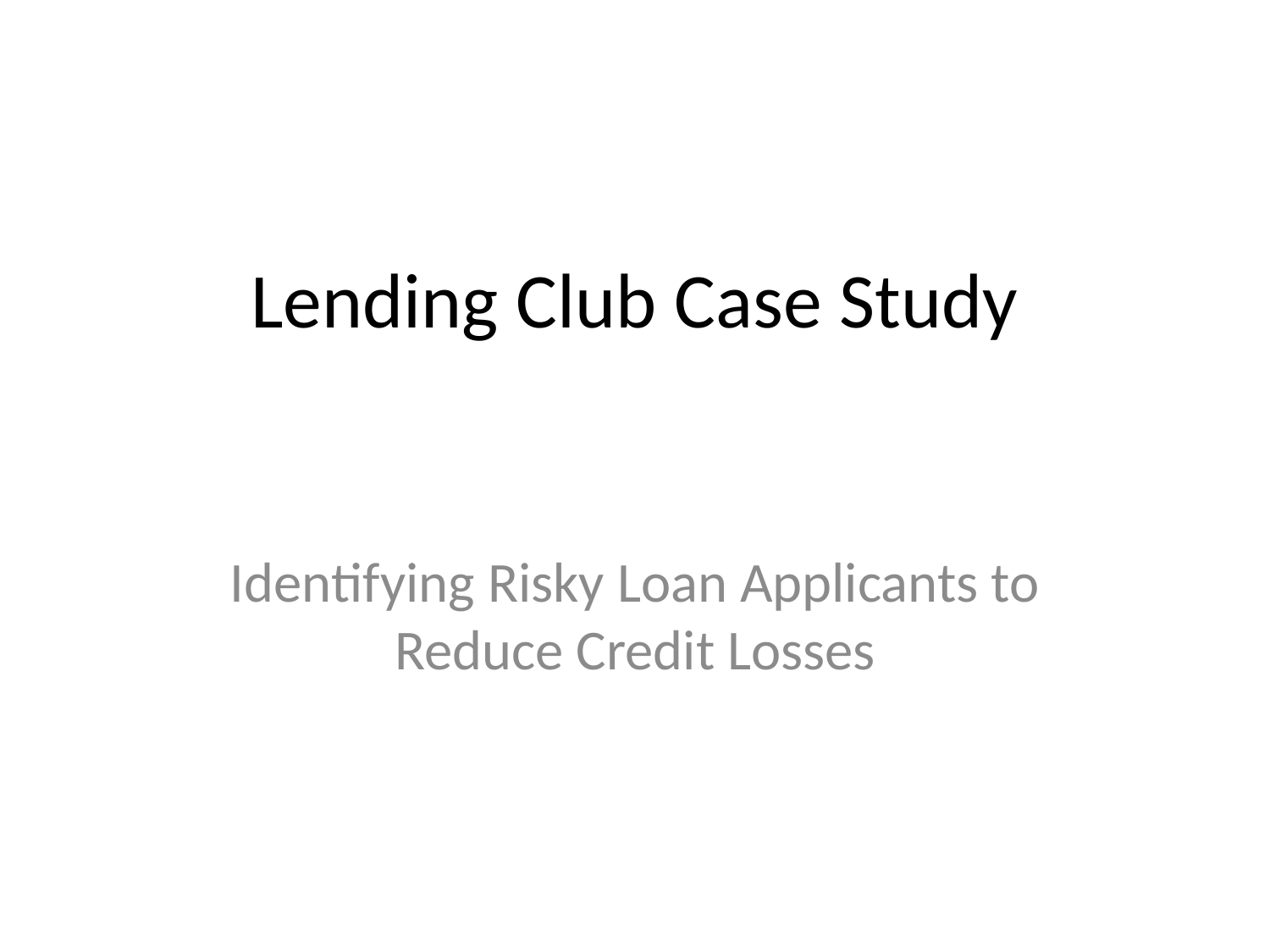

# Lending Club Case Study
Identifying Risky Loan Applicants to Reduce Credit Losses